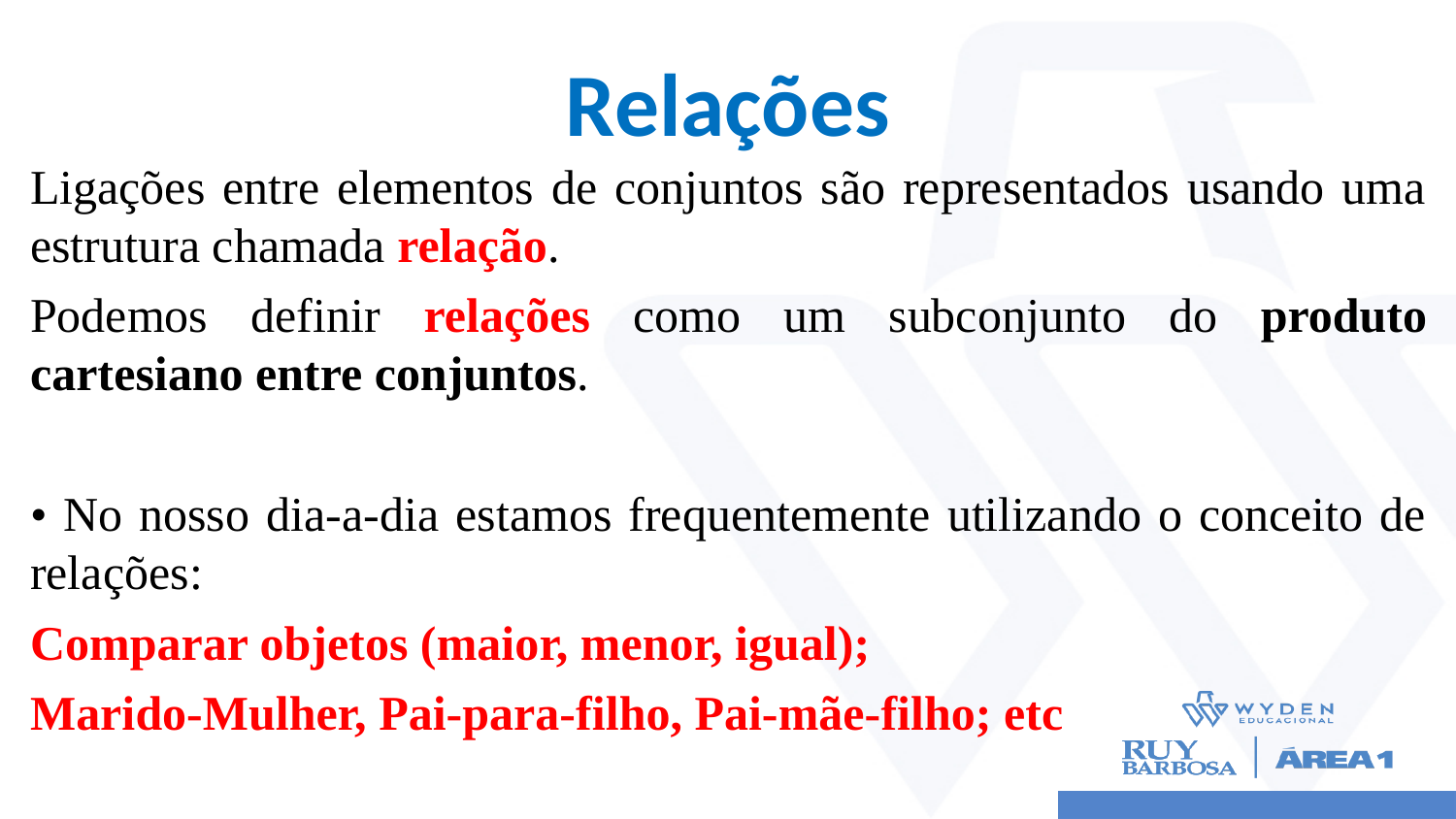

# Relações
Ligações entre elementos de conjuntos são representados usando uma estrutura chamada relação.
Podemos definir relações como um subconjunto do produto cartesiano entre conjuntos.

• No nosso dia-a-dia estamos frequentemente utilizando o conceito de relações:
Comparar objetos (maior, menor, igual);
Marido-Mulher, Pai-para-filho, Pai-mãe-filho; etc